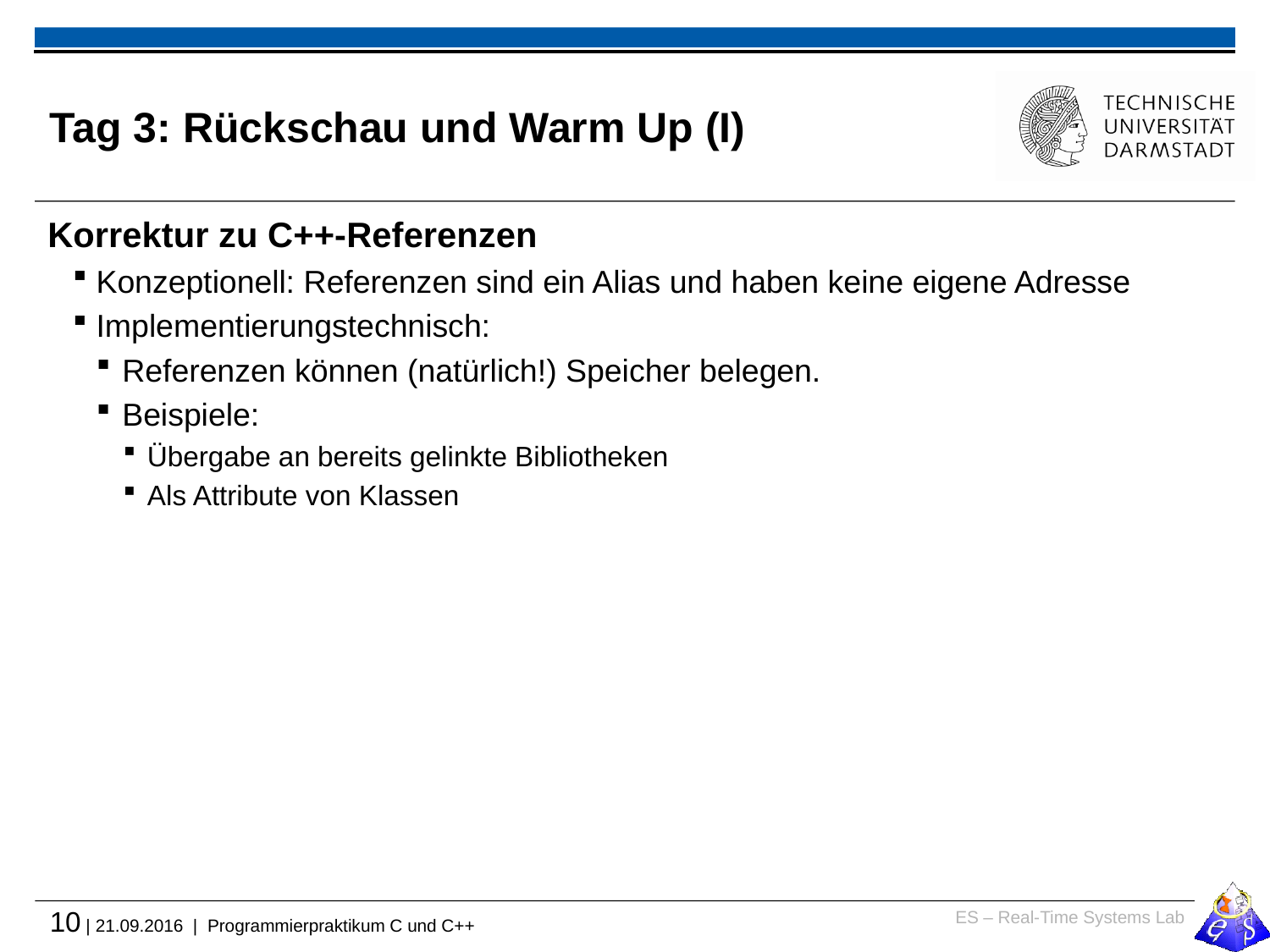

# Tag 3: Rückschau und Warm Up (I)
Korrektur zu C++-Referenzen
Konzeptionell: Referenzen sind ein Alias und haben keine eigene Adresse
Implementierungstechnisch:
Referenzen können (natürlich!) Speicher belegen.
Beispiele:
Übergabe an bereits gelinkte Bibliotheken
Als Attribute von Klassen